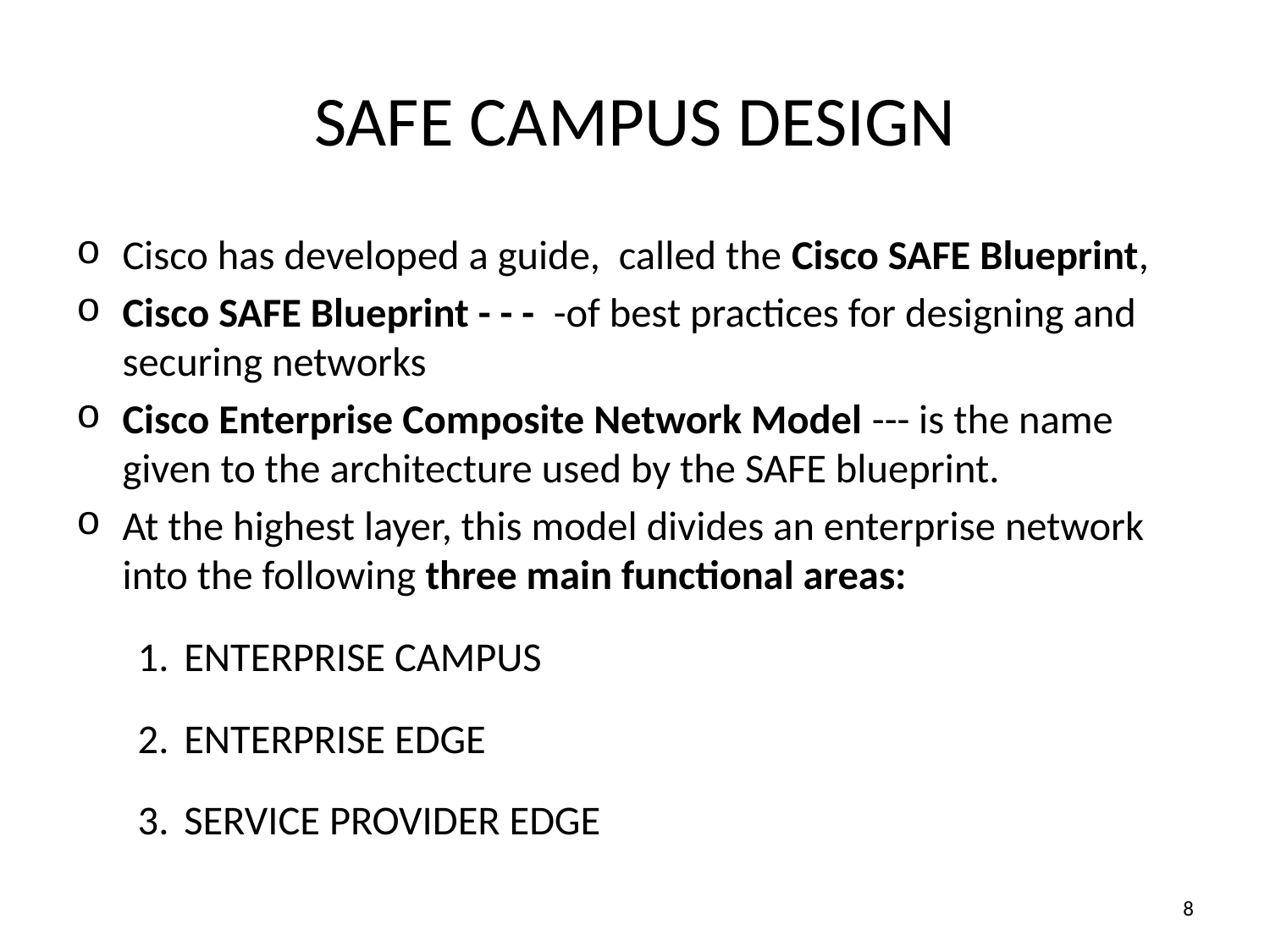

# SAFE Campus Design
Cisco has developed a guide,  called the Cisco SAFE Blueprint,
Cisco SAFE Blueprint - - -  -of best practices for designing and securing networks
Cisco Enterprise Composite Network Model --- is the name given to the architecture used by the SAFE blueprint.
At the highest layer, this model divides an enterprise network into the following three main functional areas:
ENTERPRISE CAMPUS
ENTERPRISE EDGE
SERVICE PROVIDER EDGE

8